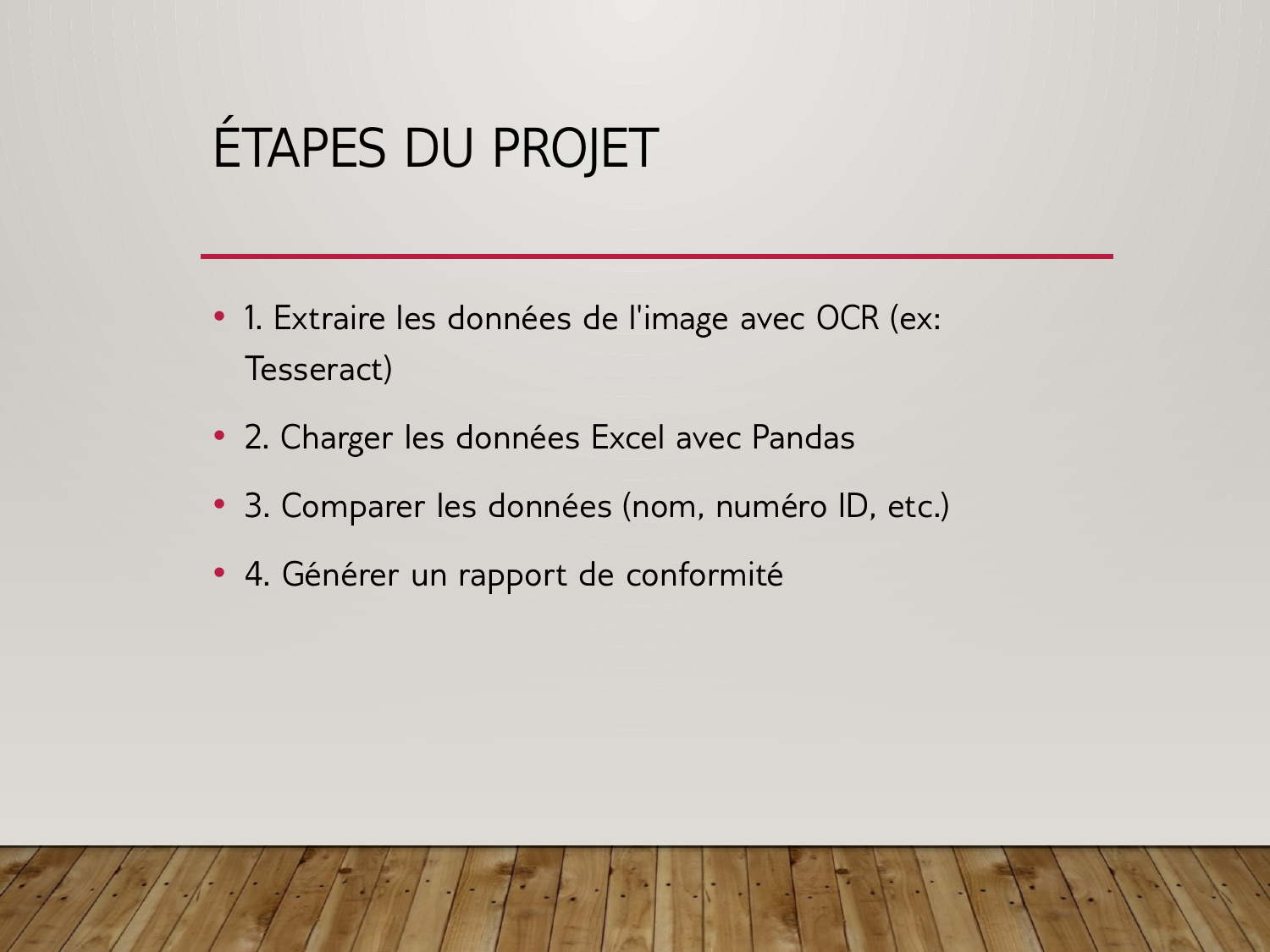

# Étapes du Projet
1. Extraire les données de l'image avec OCR (ex: Tesseract)
2. Charger les données Excel avec Pandas
3. Comparer les données (nom, numéro ID, etc.)
4. Générer un rapport de conformité